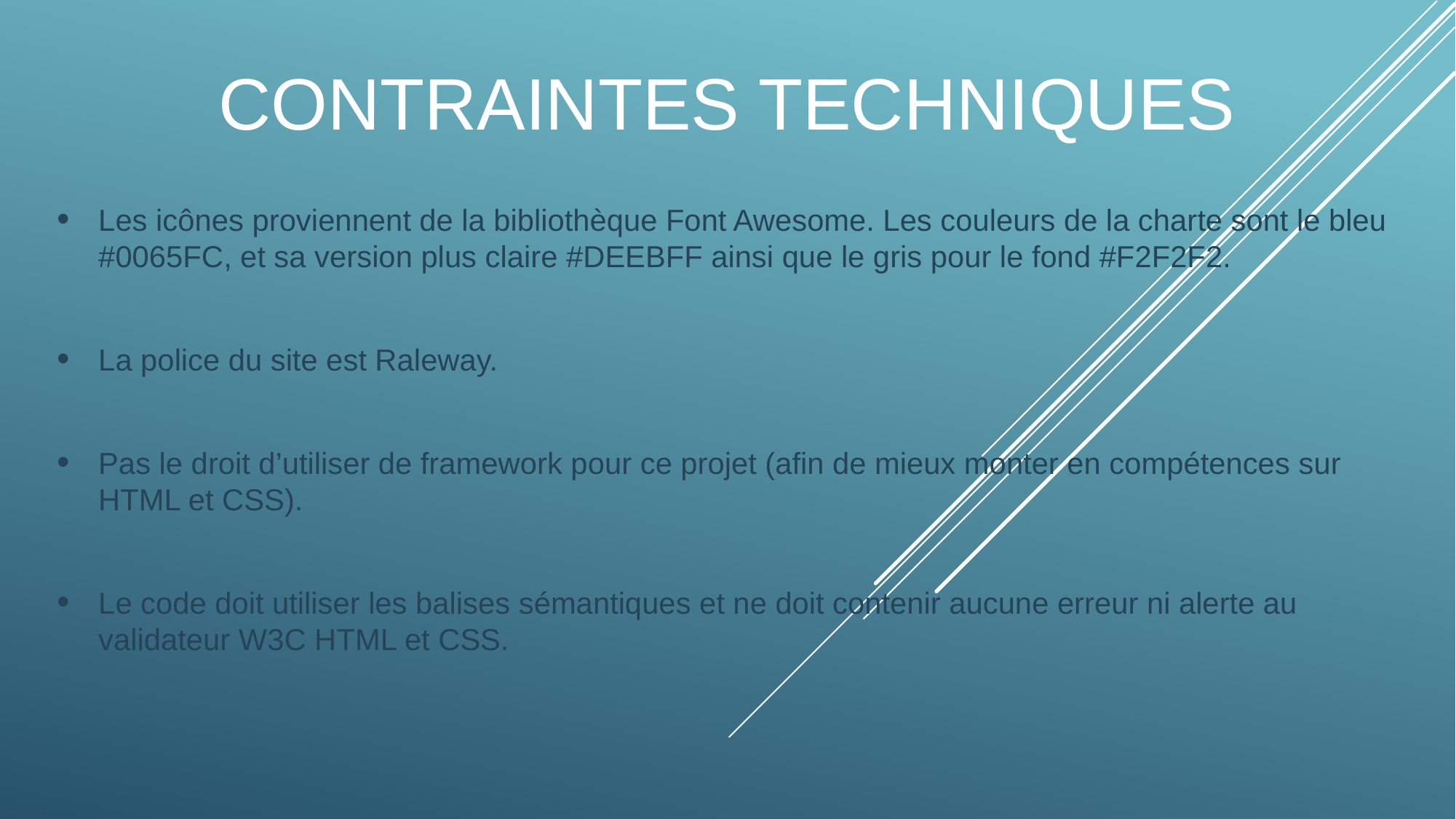

# Contraintes techniques
Les icônes proviennent de la bibliothèque Font Awesome. Les couleurs de la charte sont le bleu #0065FC, et sa version plus claire #DEEBFF ainsi que le gris pour le fond #F2F2F2.

La police du site est Raleway.

Pas le droit d’utiliser de framework pour ce projet (afin de mieux monter en compétences sur HTML et CSS).

Le code doit utiliser les balises sémantiques et ne doit contenir aucune erreur ni alerte au validateur W3C HTML et CSS.